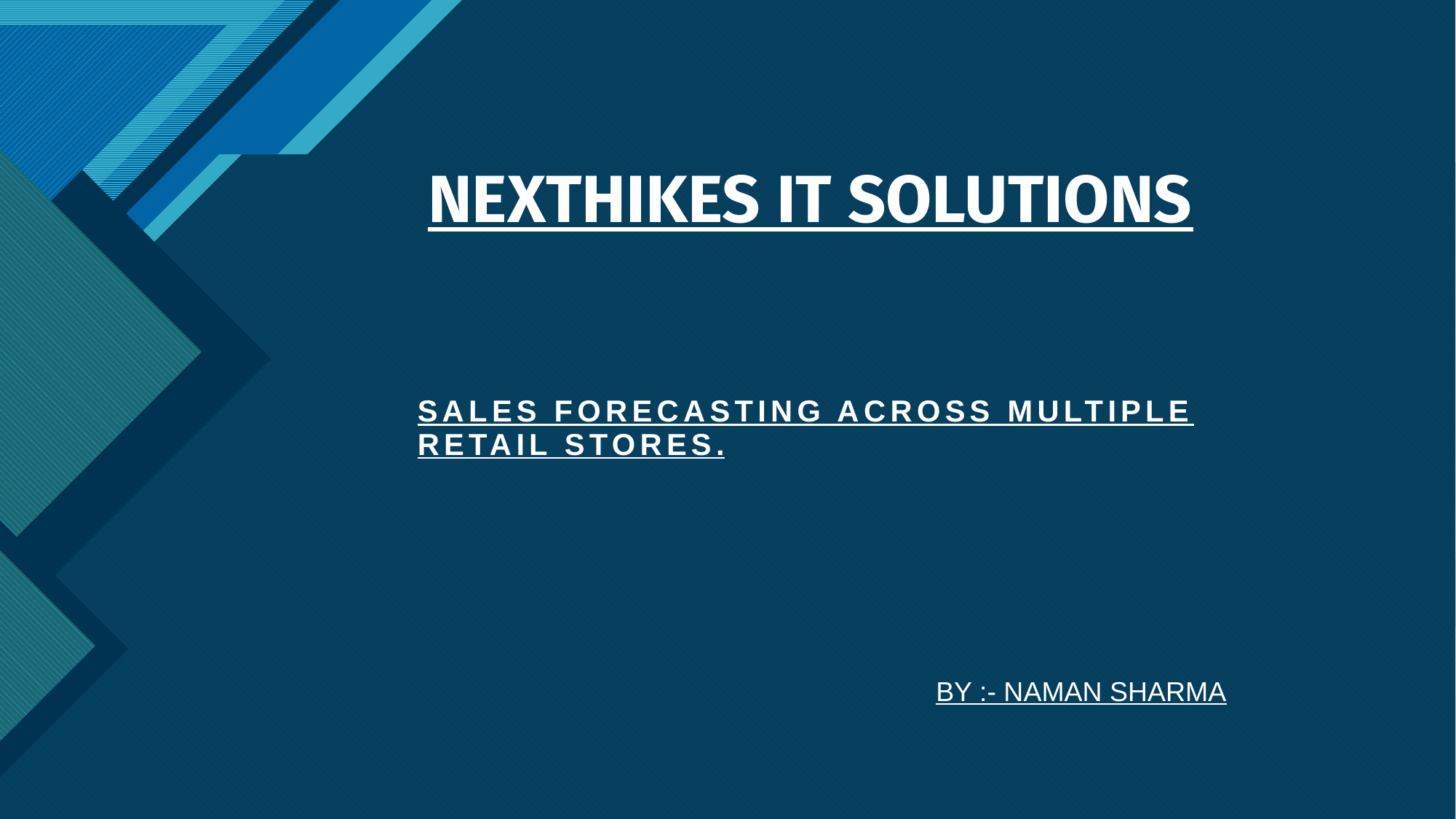

# NEXTHIKES IT SOLUTIONS
SALES FORECASTING ACROSS MULTIPLE RETAIL STORES.
BY :- NAMAN SHARMA